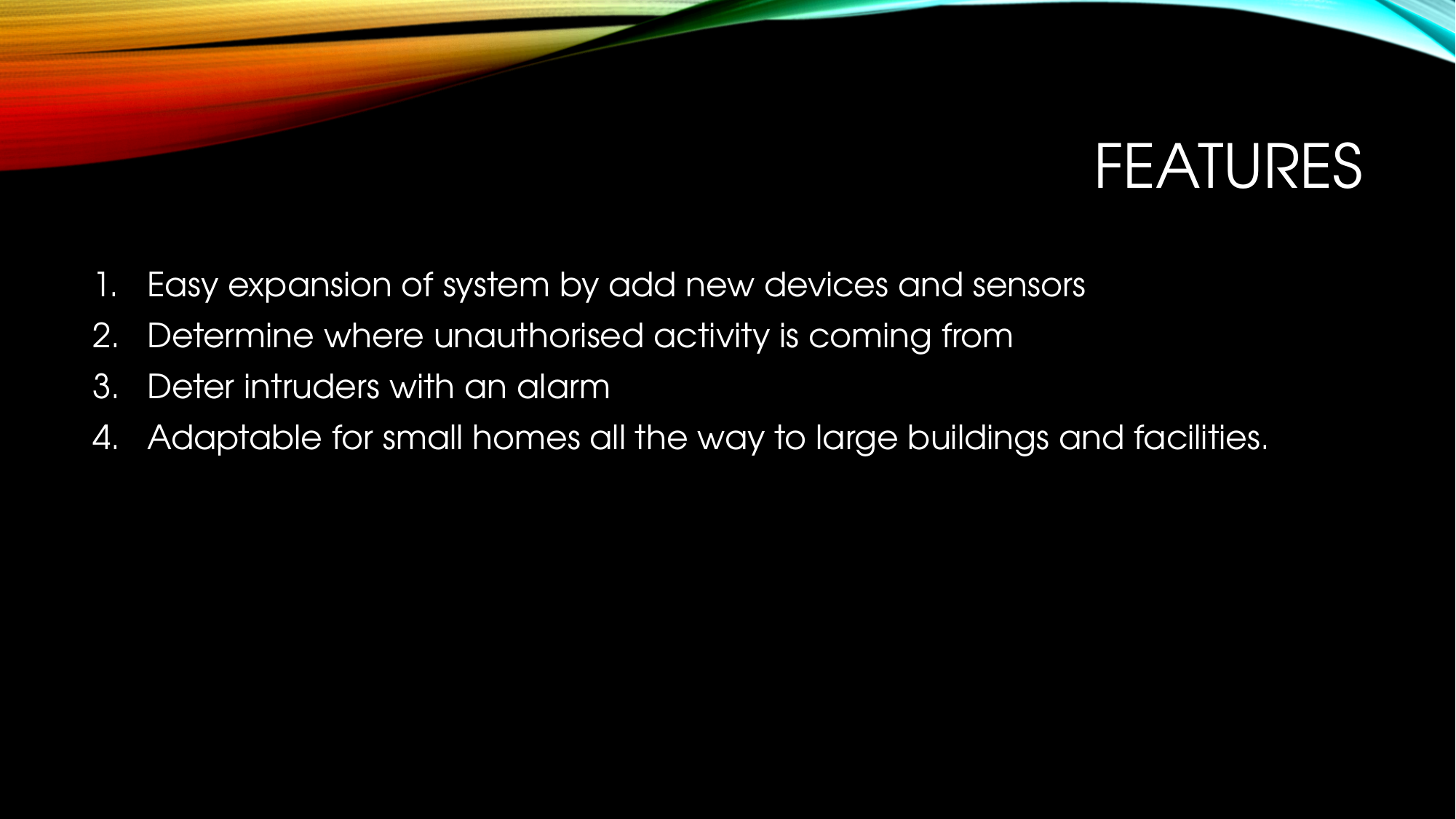

# Features
Easy expansion of system by add new devices and sensors
Determine where unauthorised activity is coming from
Deter intruders with an alarm
Adaptable for small homes all the way to large buildings and facilities.